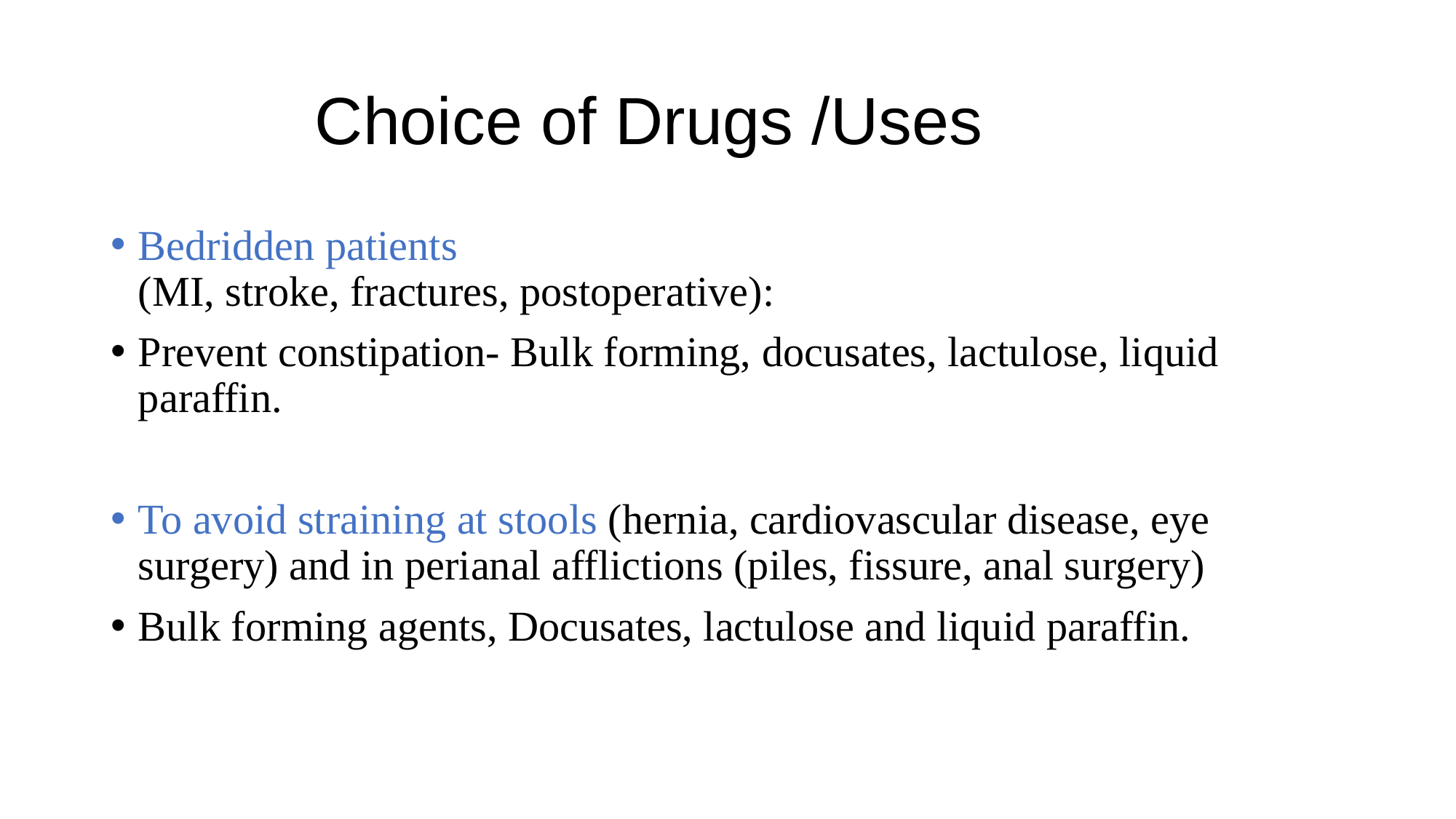

# Choice of Drugs /Uses
Bedridden patients
(MI, stroke, fractures, postoperative):
Prevent constipation- Bulk forming, docusates, lactulose, liquid paraffin.

To avoid straining at stools (hernia, cardiovascular disease, eye
surgery) and in perianal afflictions (piles, fissure, anal surgery)
Bulk forming agents, Docusates, lactulose and liquid paraffin.